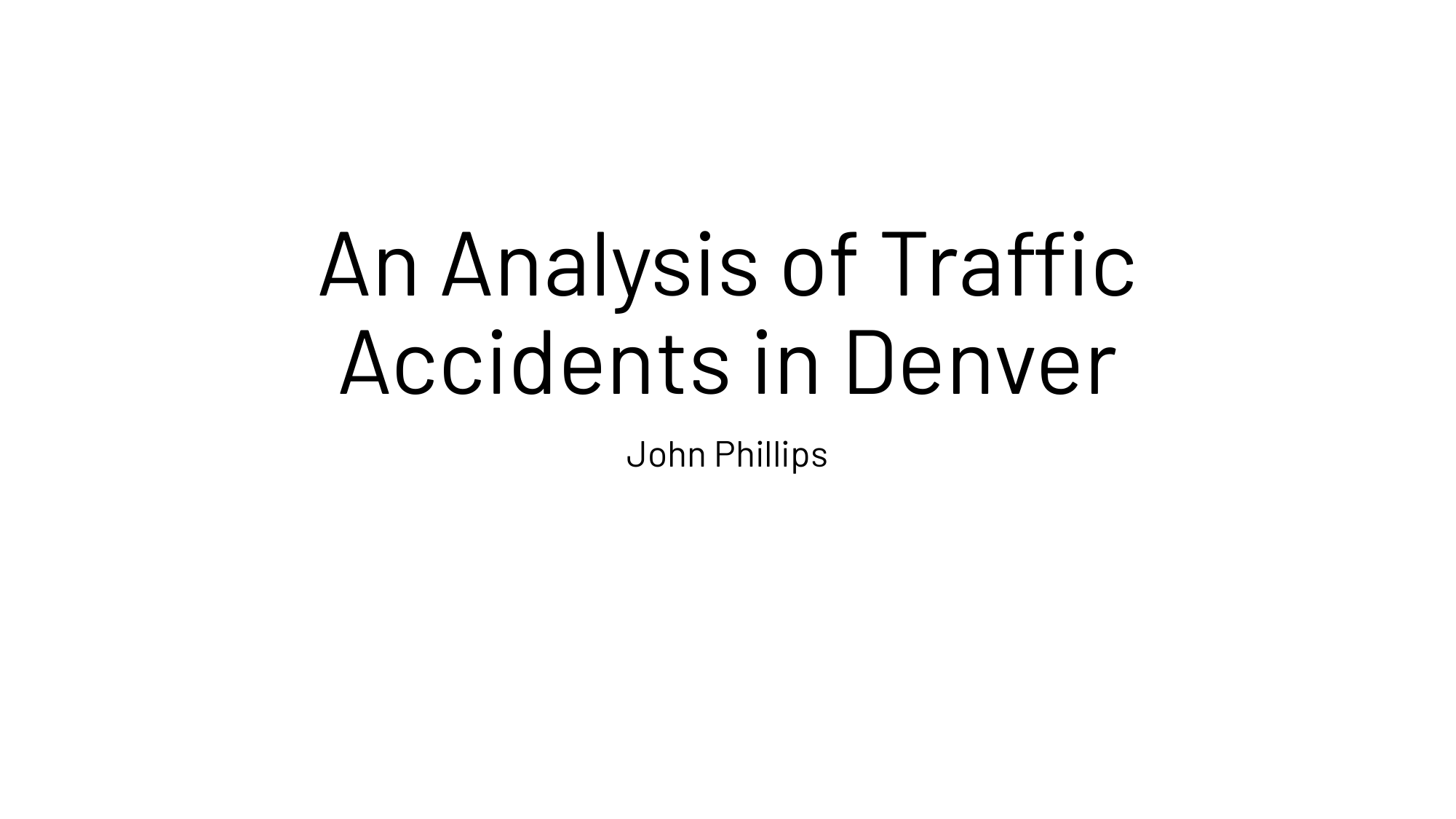

# An Analysis of Traffic Accidents in Denver
John Phillips